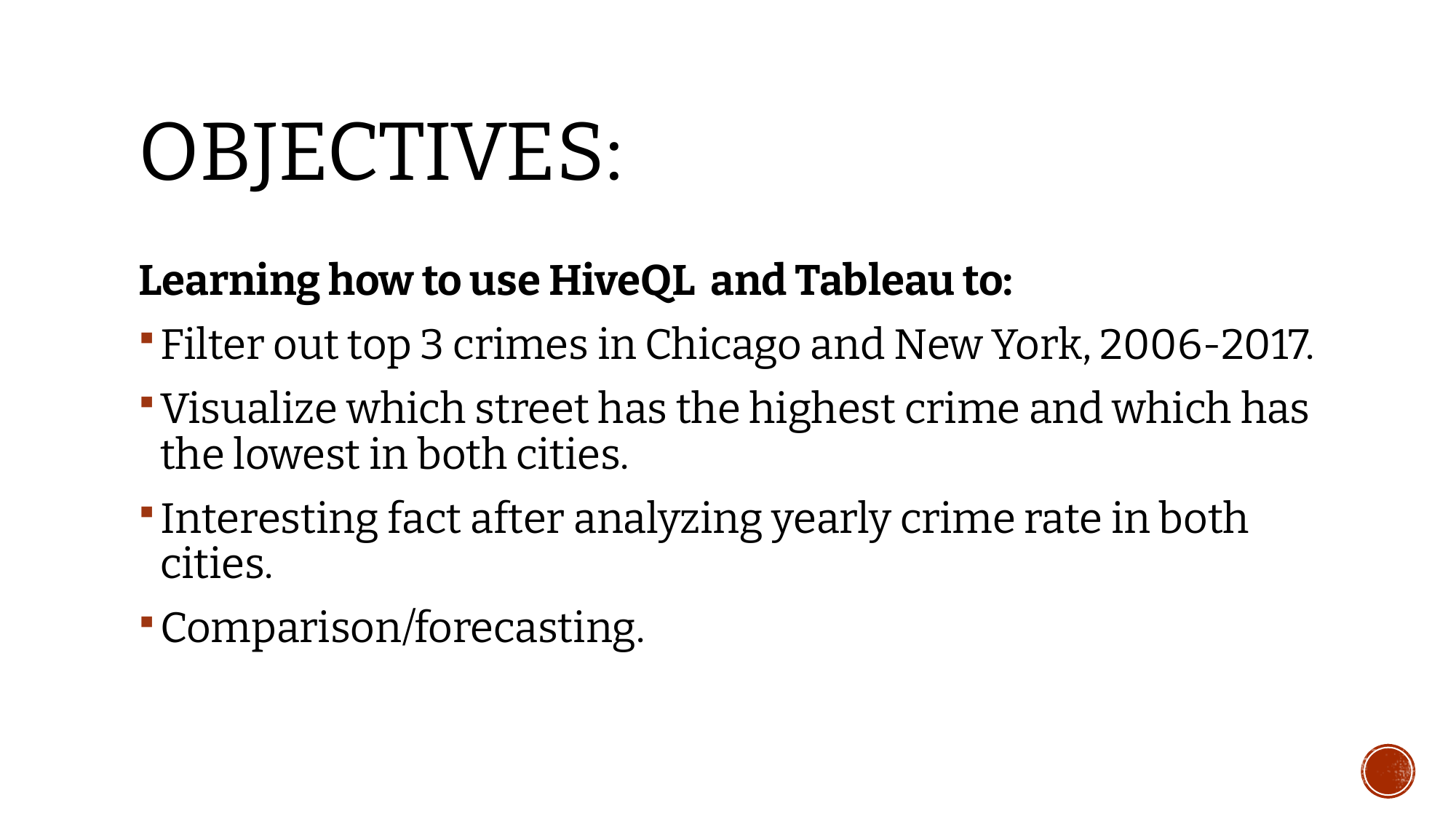

# Objectives:
Learning how to use HiveQL  and Tableau to:
Filter out top 3 crimes in Chicago and New York, 2006-2017.
Visualize which street has the highest crime and which has the lowest in both cities.
Interesting fact after analyzing yearly crime rate in both cities.
Comparison/forecasting.